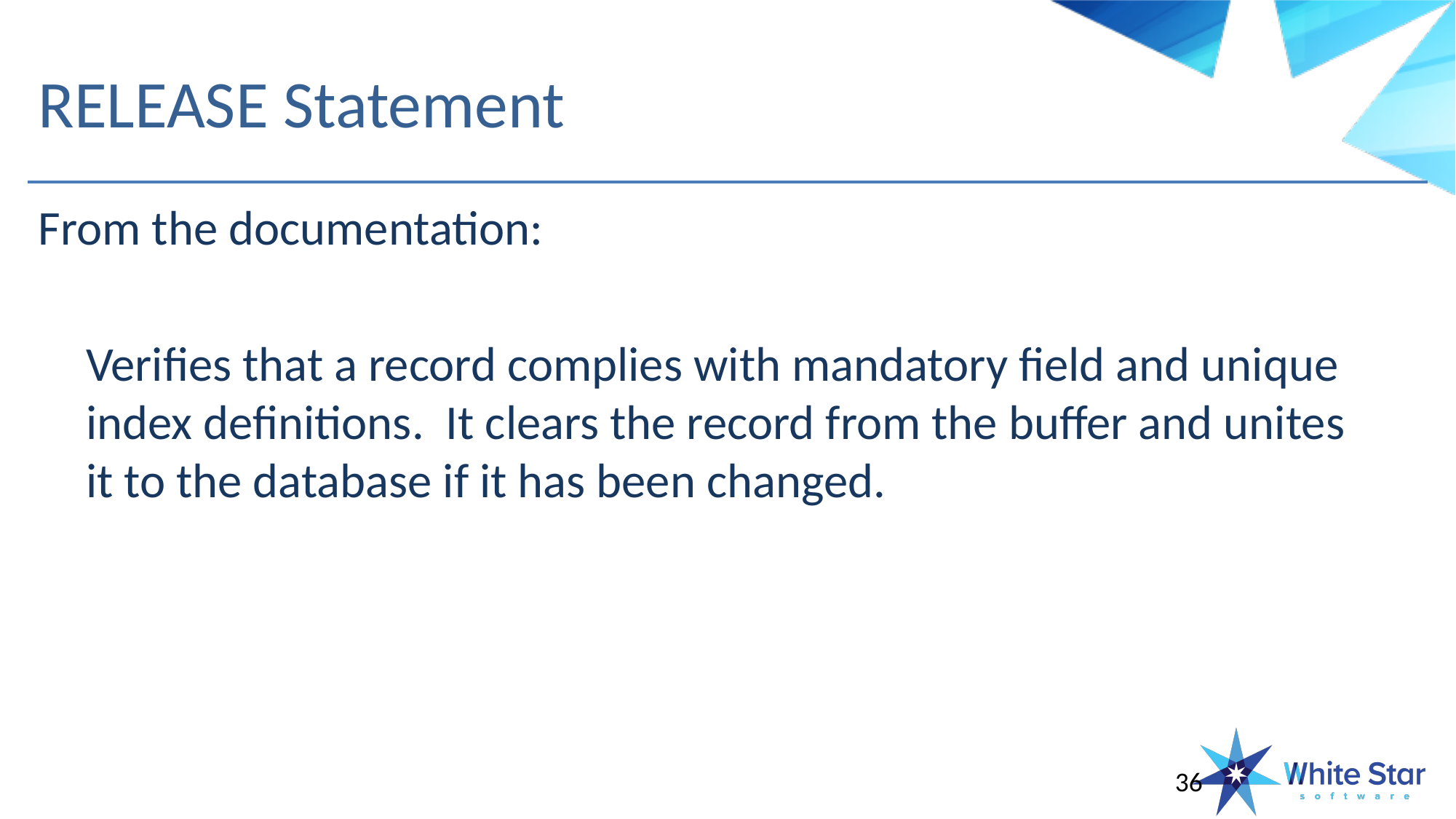

# RELEASE Statement
From the documentation:

Verifies that a record complies with mandatory field and unique index definitions.  It clears the record from the buffer and unites it to the database if it has been changed.

36